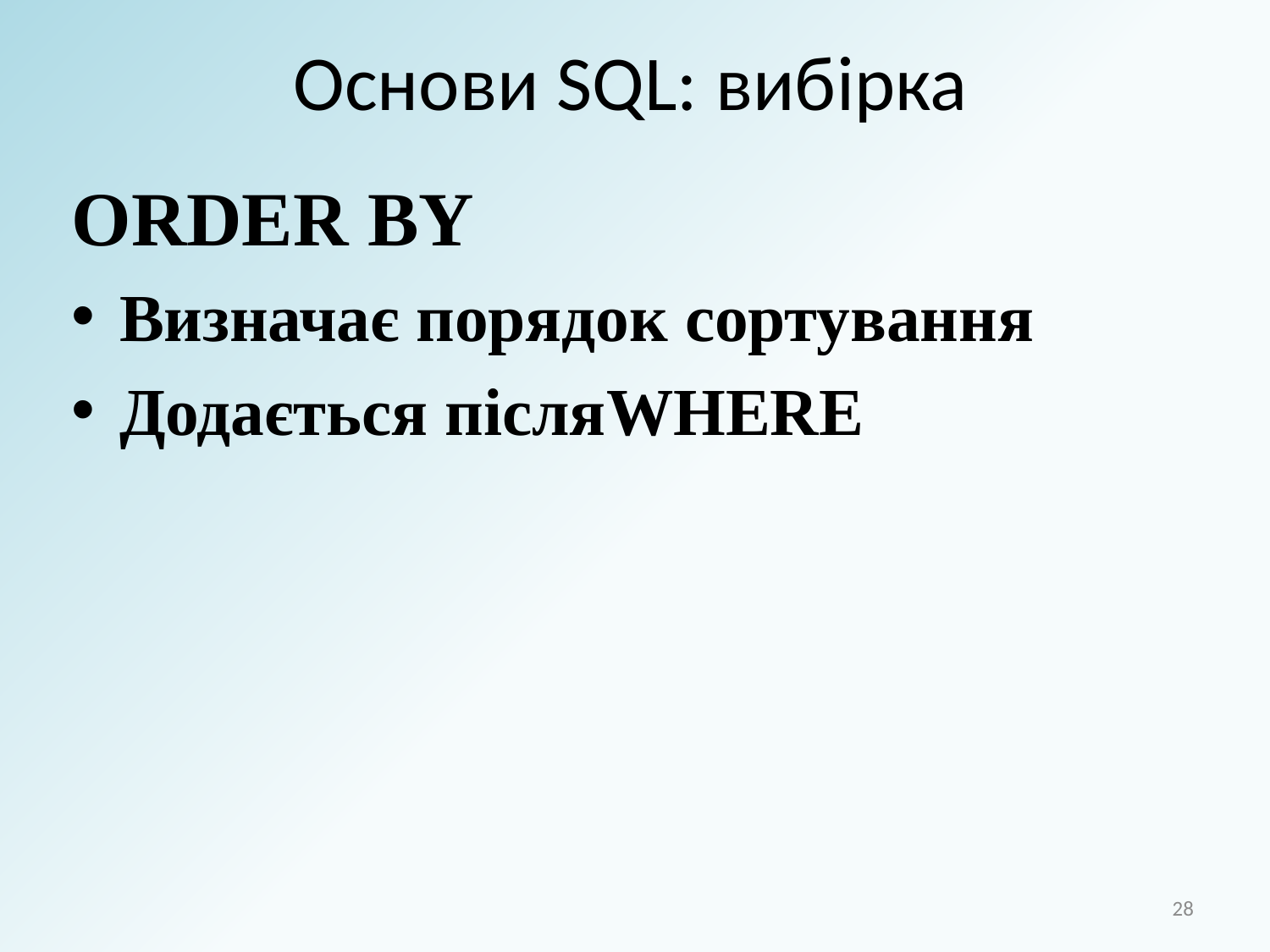

# Основи SQL: вибірка
ORDER BY
Визначає порядок сортування
Додається післяWHERE
28